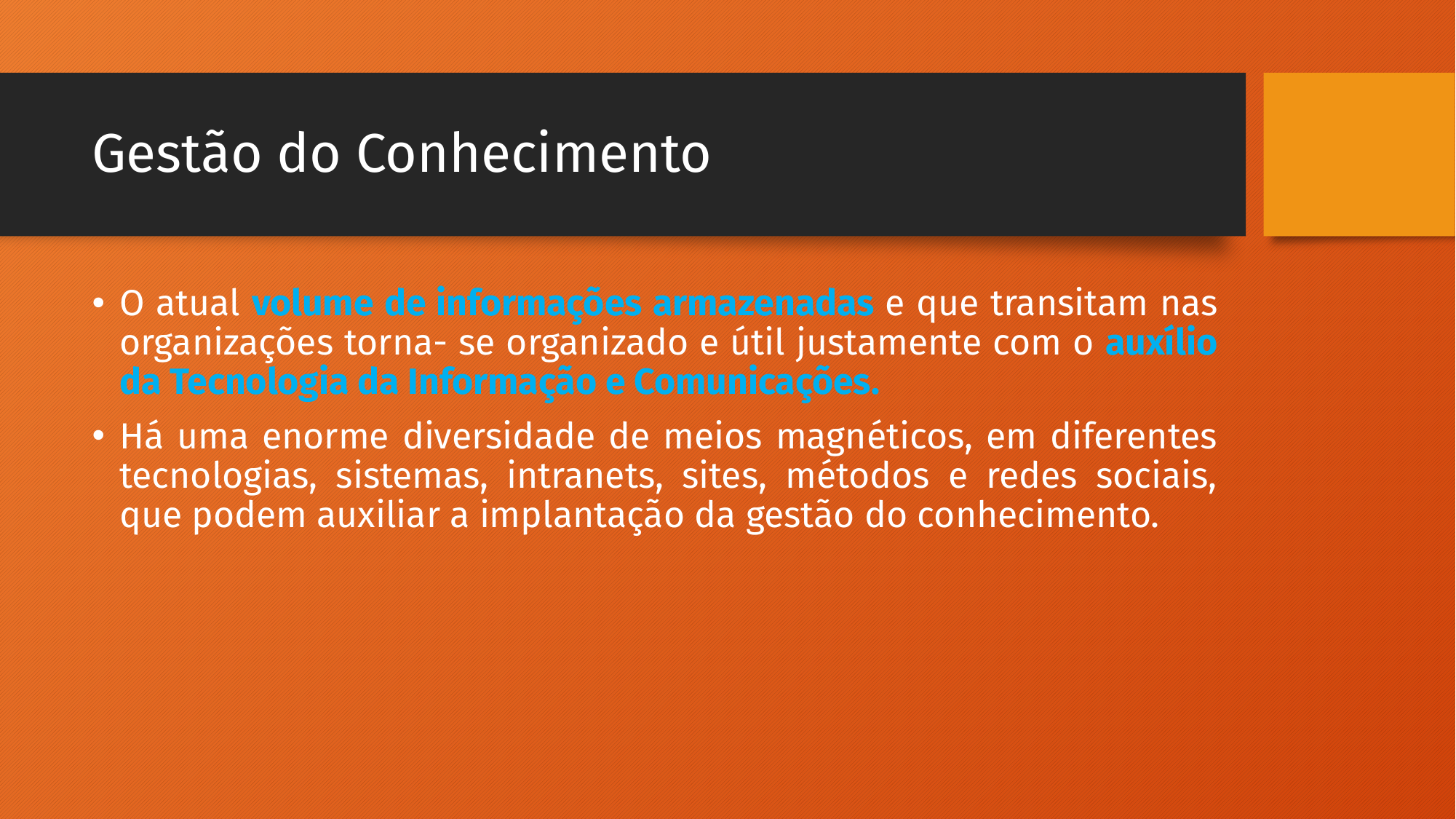

# Gestão do Conhecimento
O atual volume de informações armazenadas e que transitam nas organizações torna- se organizado e útil justamente com o auxílio da Tecnologia da Informação e Comunicações.
Há uma enorme diversidade de meios magnéticos, em diferentes tecnologias, sistemas, intranets, sites, métodos e redes sociais, que podem auxiliar a implantação da gestão do conhecimento.